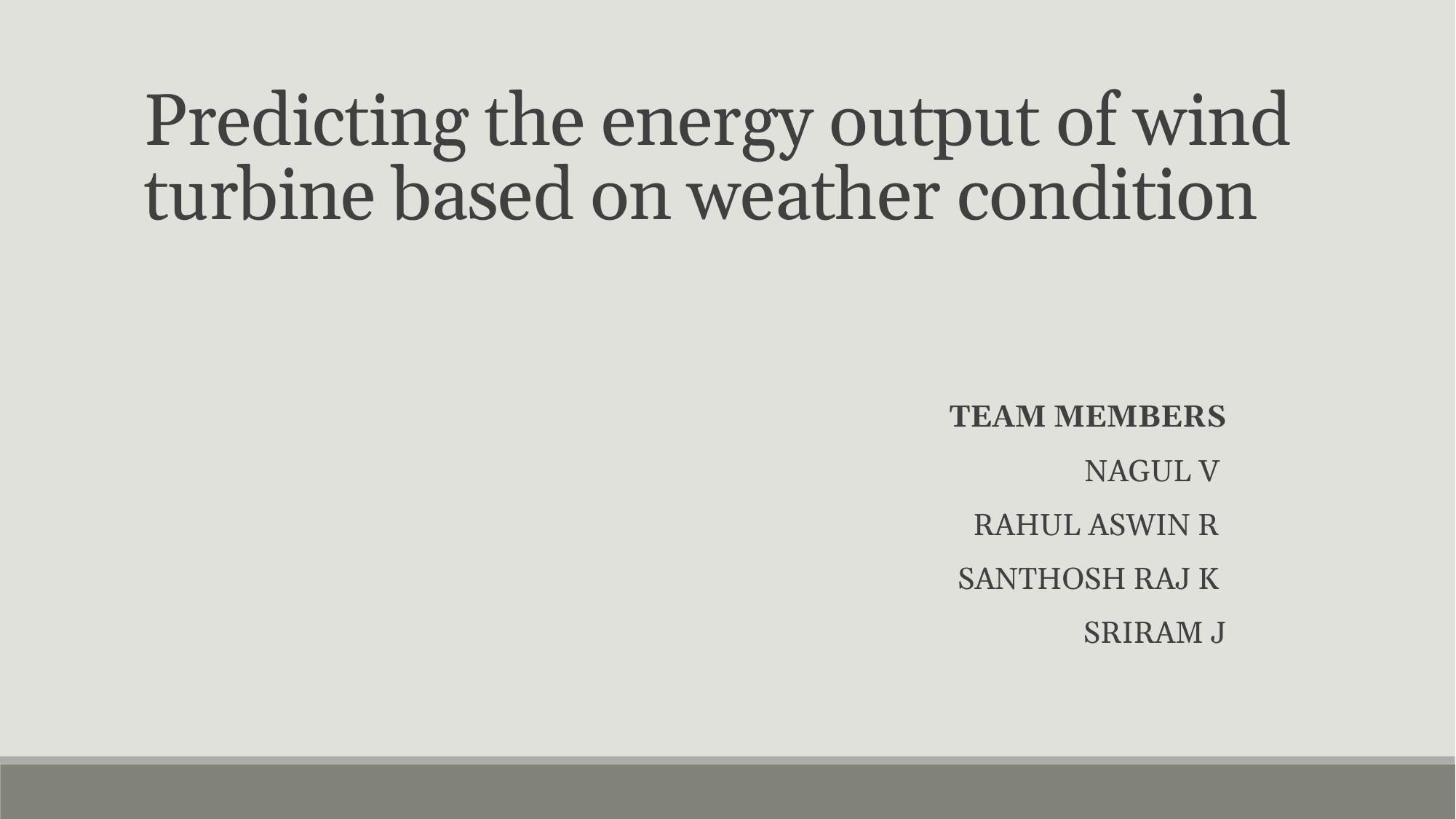

Predicting the energy output of wind turbine based on weather condition
TEAM MEMBERS
NAGUL V
RAHUL ASWIN R
SANTHOSH RAJ K
SRIRAM J